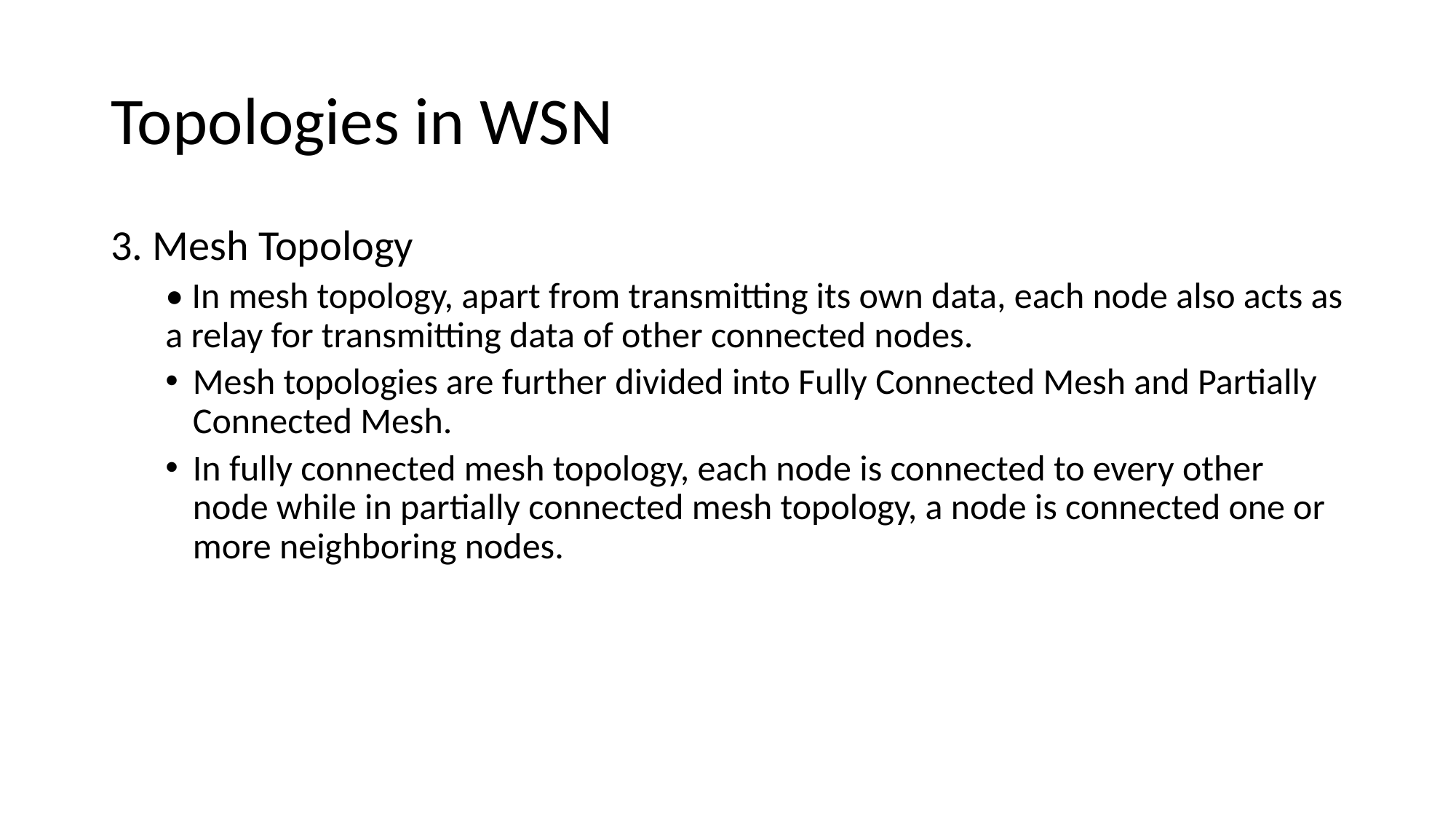

# Topologies in WSN
3. Mesh Topology
• In mesh topology, apart from transmitting its own data, each node also acts as a relay for transmitting data of other connected nodes.
Mesh topologies are further divided into Fully Connected Mesh and Partially Connected Mesh.
In fully connected mesh topology, each node is connected to every other node while in partially connected mesh topology, a node is connected one or more neighboring nodes.